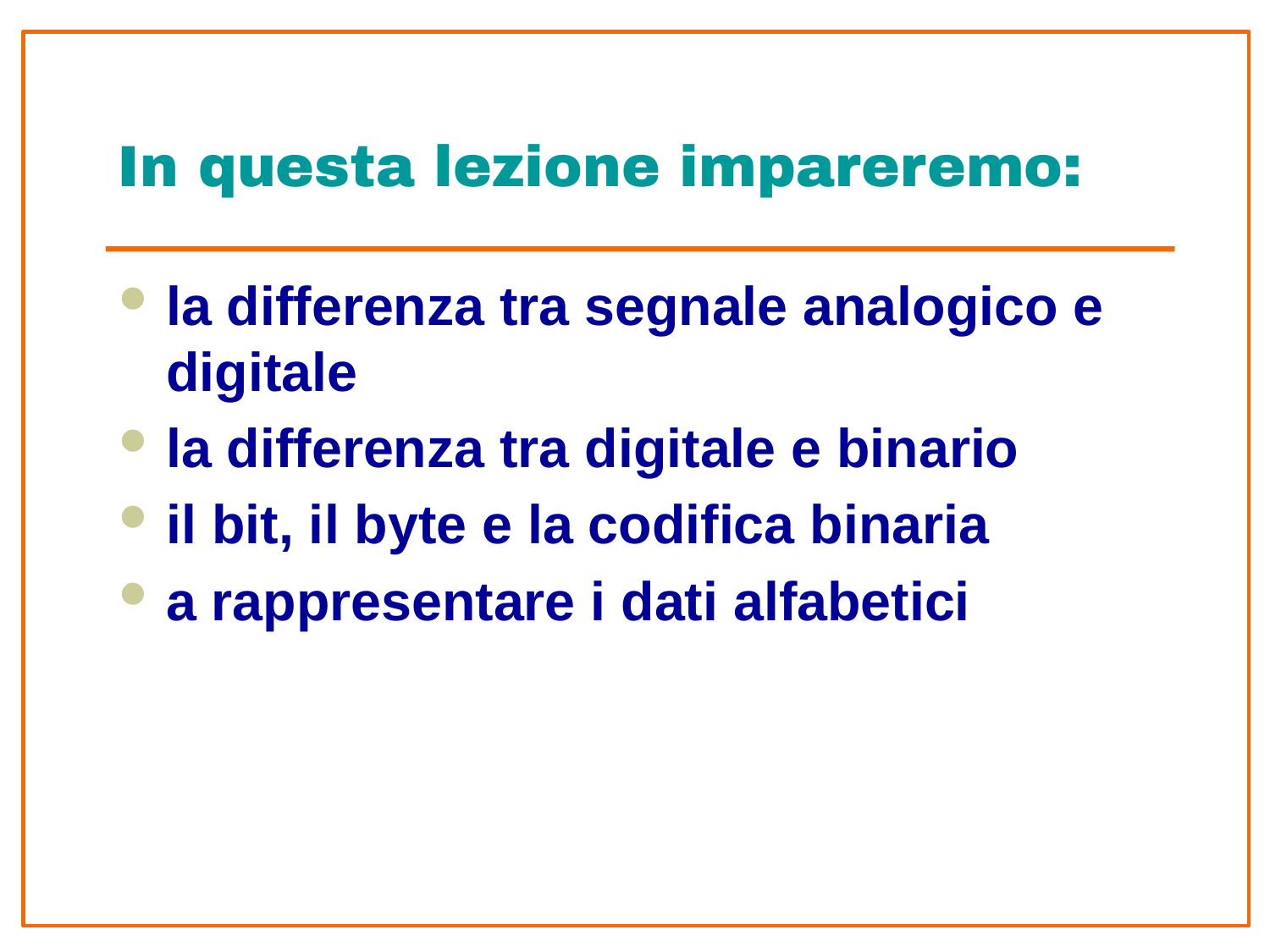

# In questa lezione impareremo:
la differenza tra segnale analogico e digitale
la differenza tra digitale e binario
il bit, il byte e la codifica binaria
a rappresentare i dati alfabetici